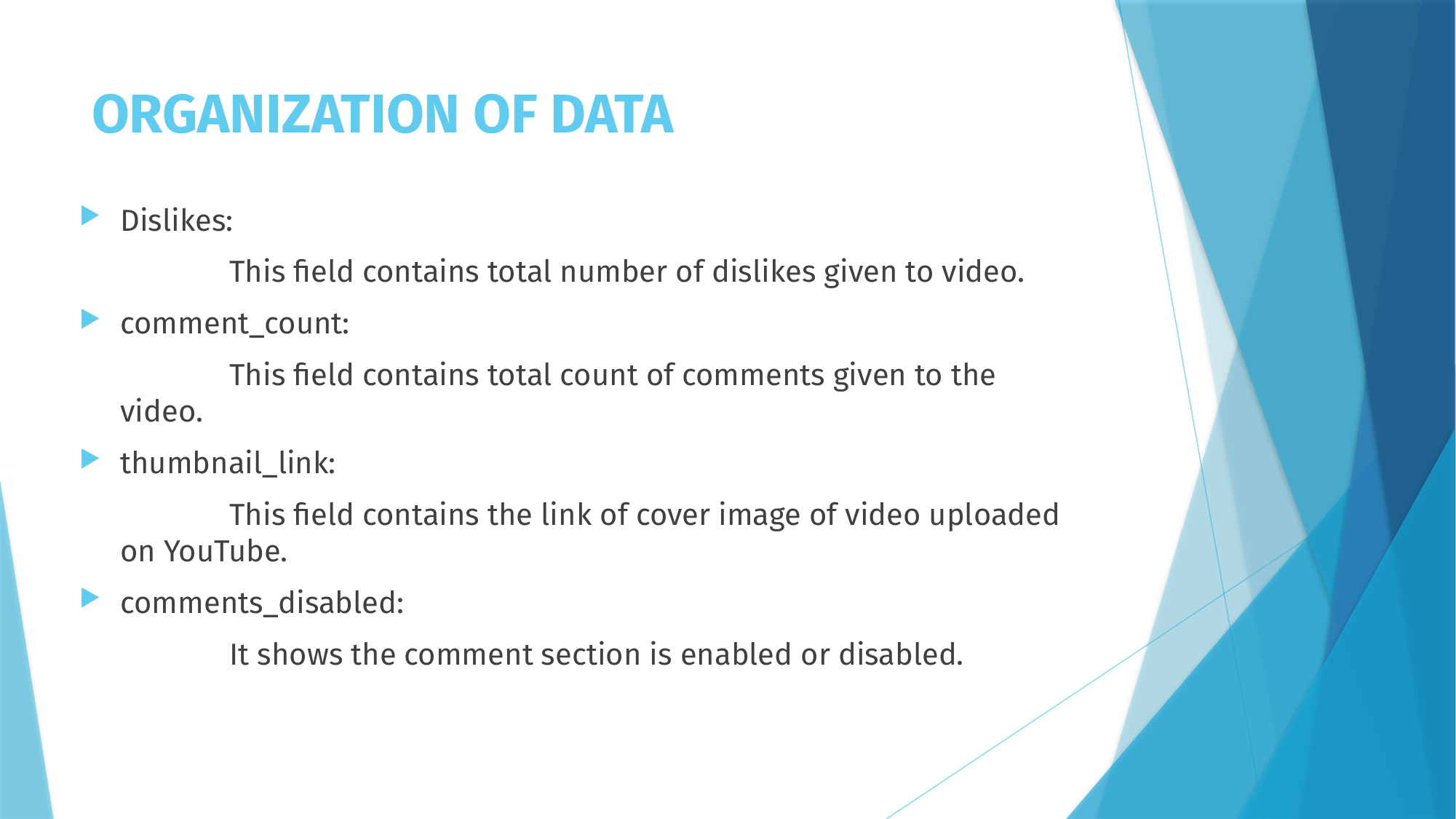

# ORGANIZATION OF DATA
Dislikes:
		This field contains total number of dislikes given to video.
comment_count:
		This field contains total count of comments given to the video.
thumbnail_link:
		This field contains the link of cover image of video uploaded on YouTube.
comments_disabled:
		It shows the comment section is enabled or disabled.